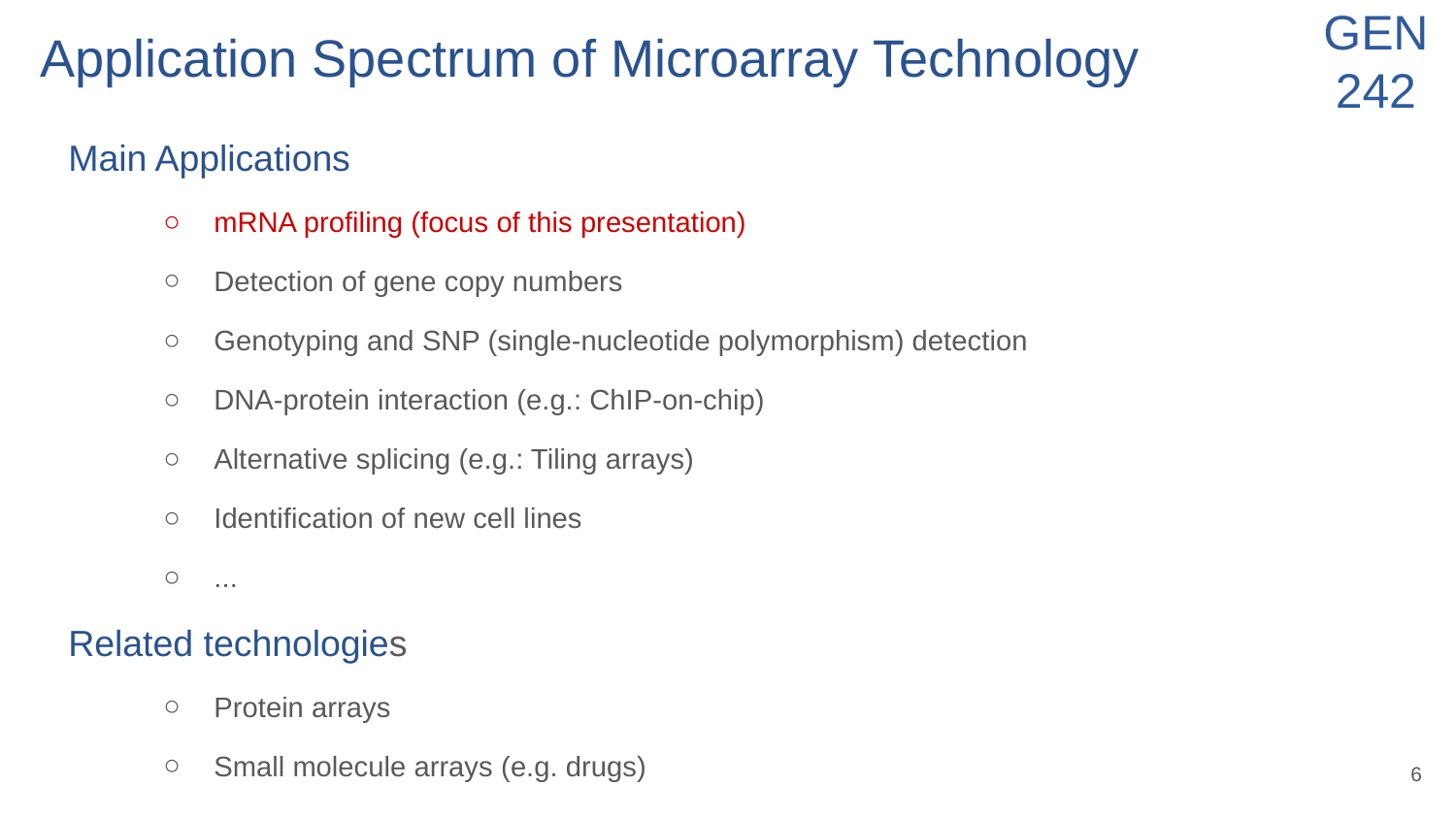

# Application Spectrum of Microarray Technology
Main Applications
mRNA profiling (focus of this presentation)
Detection of gene copy numbers
Genotyping and SNP (single-nucleotide polymorphism) detection
DNA-protein interaction (e.g.: ChIP-on-chip)
Alternative splicing (e.g.: Tiling arrays)
Identification of new cell lines
...
Related technologies
Protein arrays
Small molecule arrays (e.g. drugs)
6